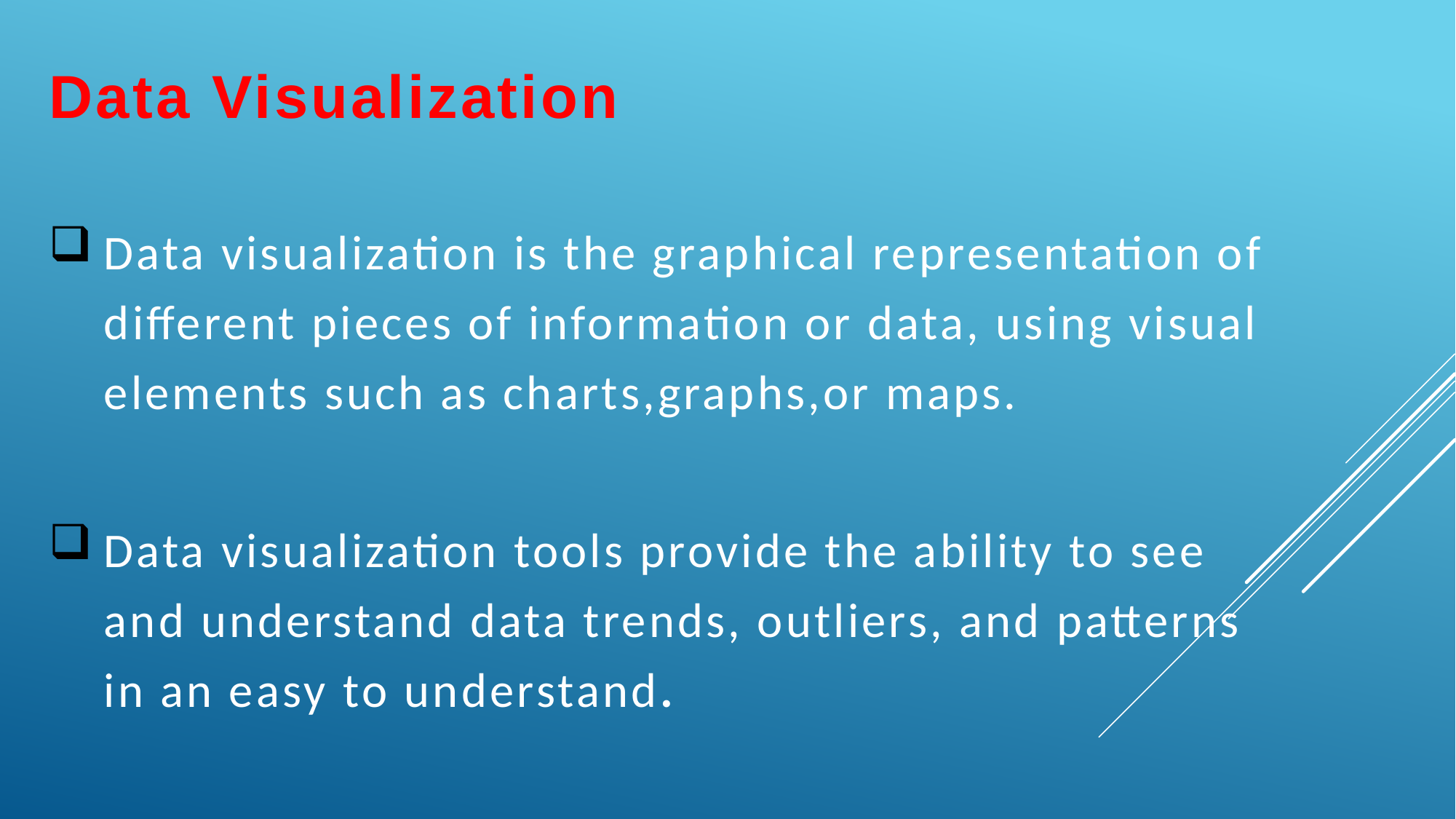

Data Visualization

Data visualization is the graphical representation of different pieces of information or data, using visual elements such as charts,graphs,or maps.

Data visualization tools provide the ability to see and understand data trends, outliers, and patterns in an easy to understand.